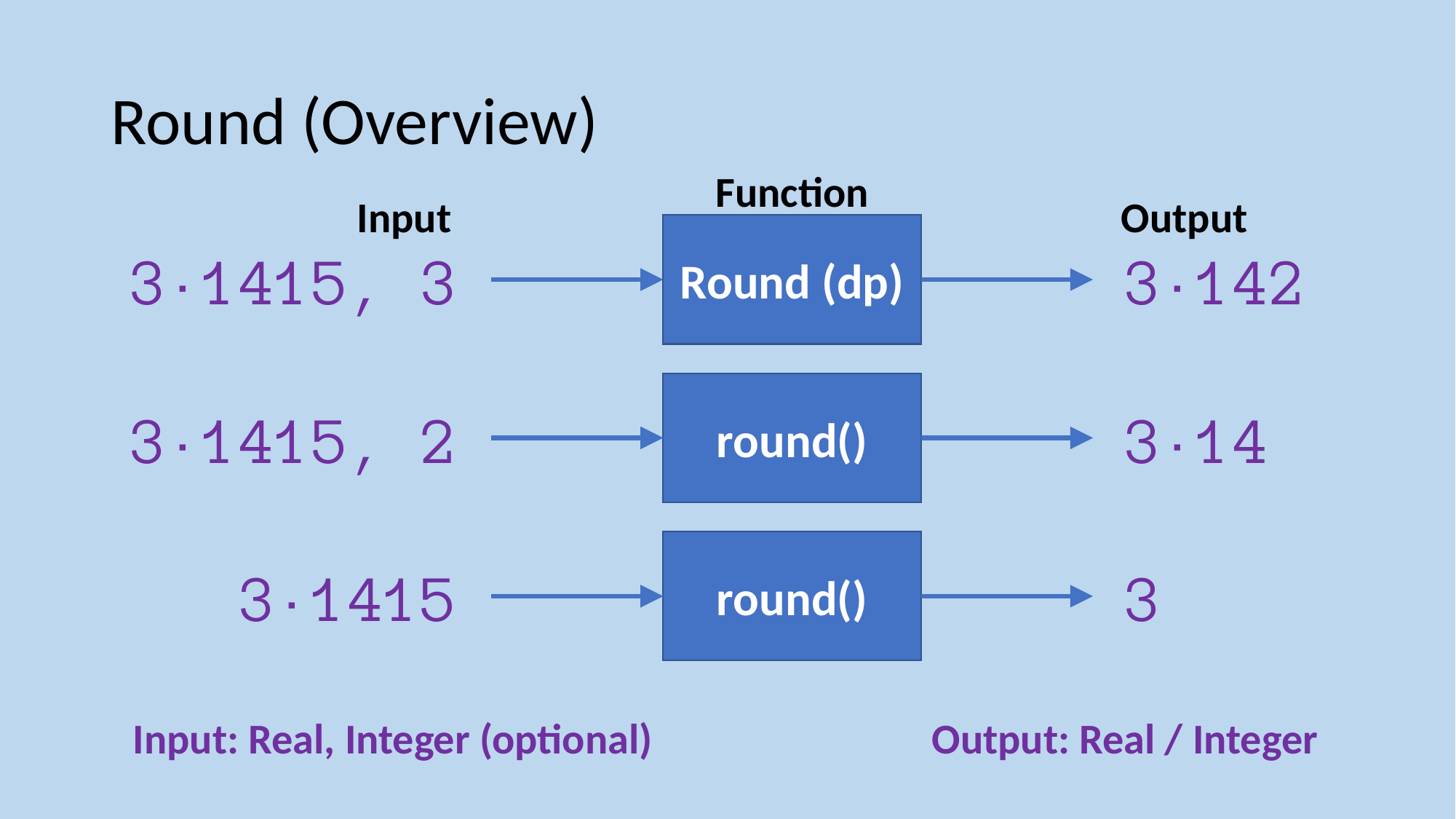

# Round (Overview)
Function
Input
Output
Round (dp)
3·142
3·1415, 3
round()
3·14
3·1415, 2
round()
3
3·1415
Input: Real, Integer (optional)
Output: Real / Integer